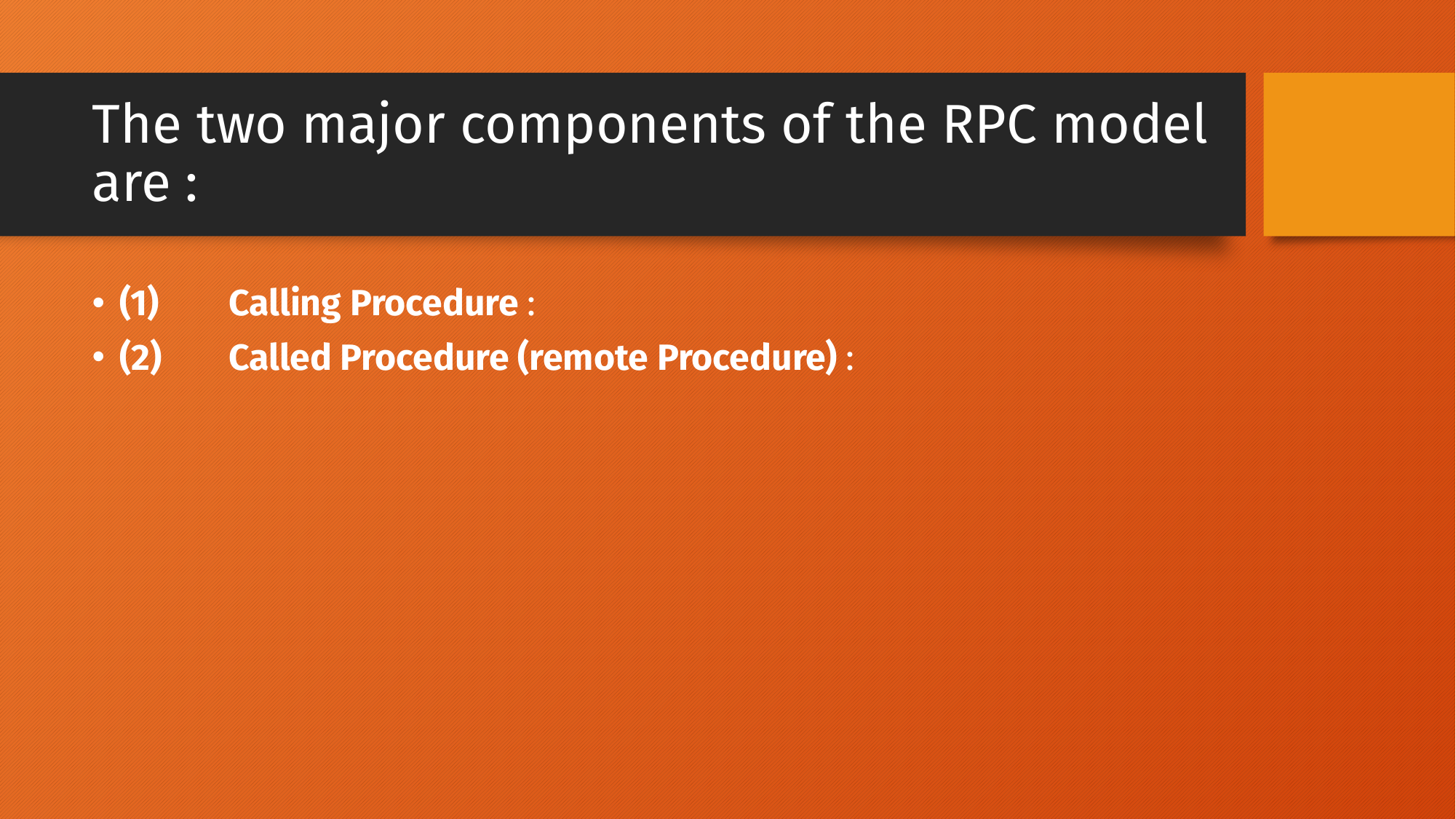

# The two major components of the RPC model are :
(1)	Calling Procedure :
(2)	Called Procedure (remote Procedure) :